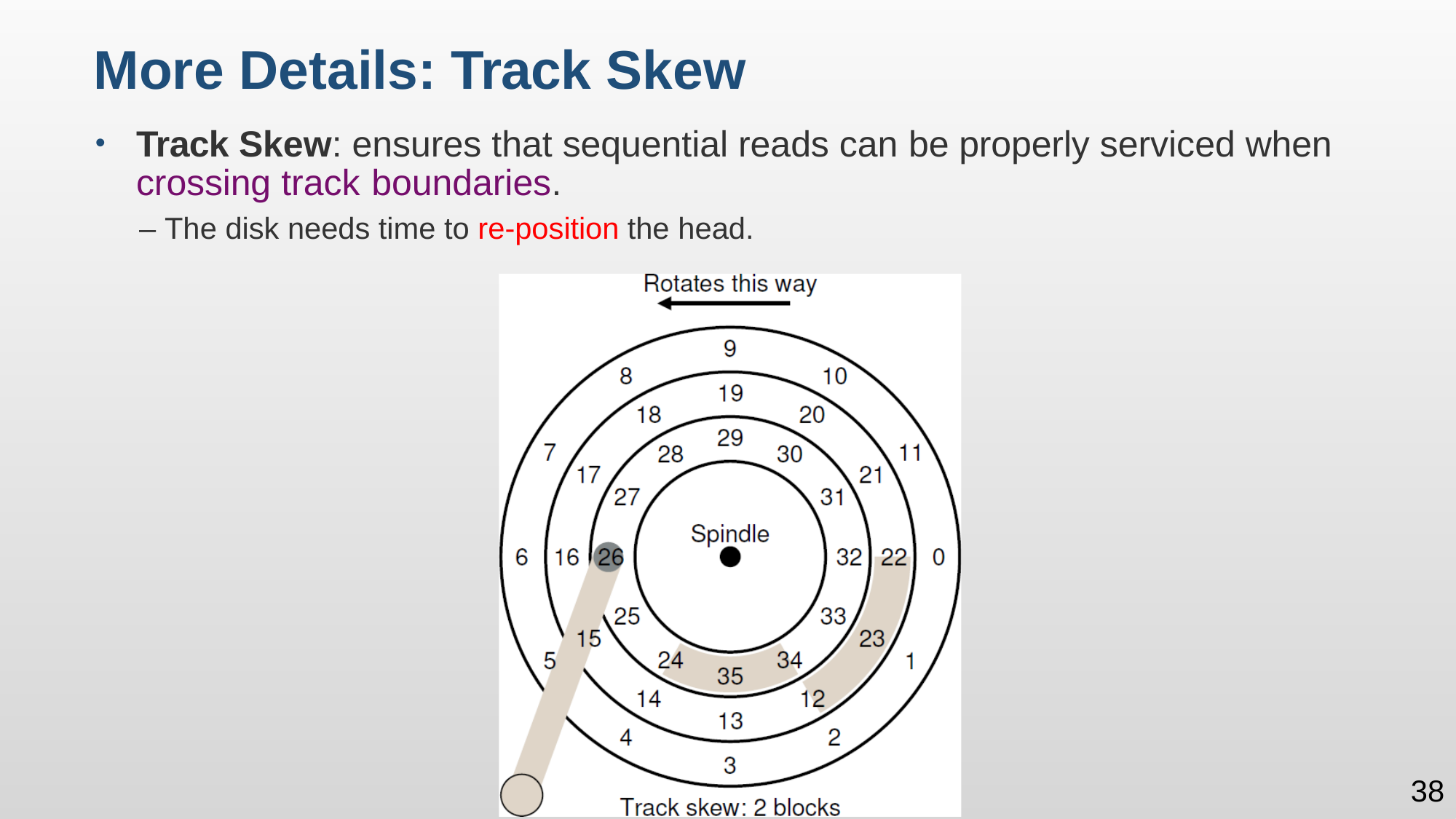

More Details: Track Skew
Track Skew: ensures that sequential reads can be properly serviced when crossing track boundaries.
  – The disk needs time to re-position the head.

38